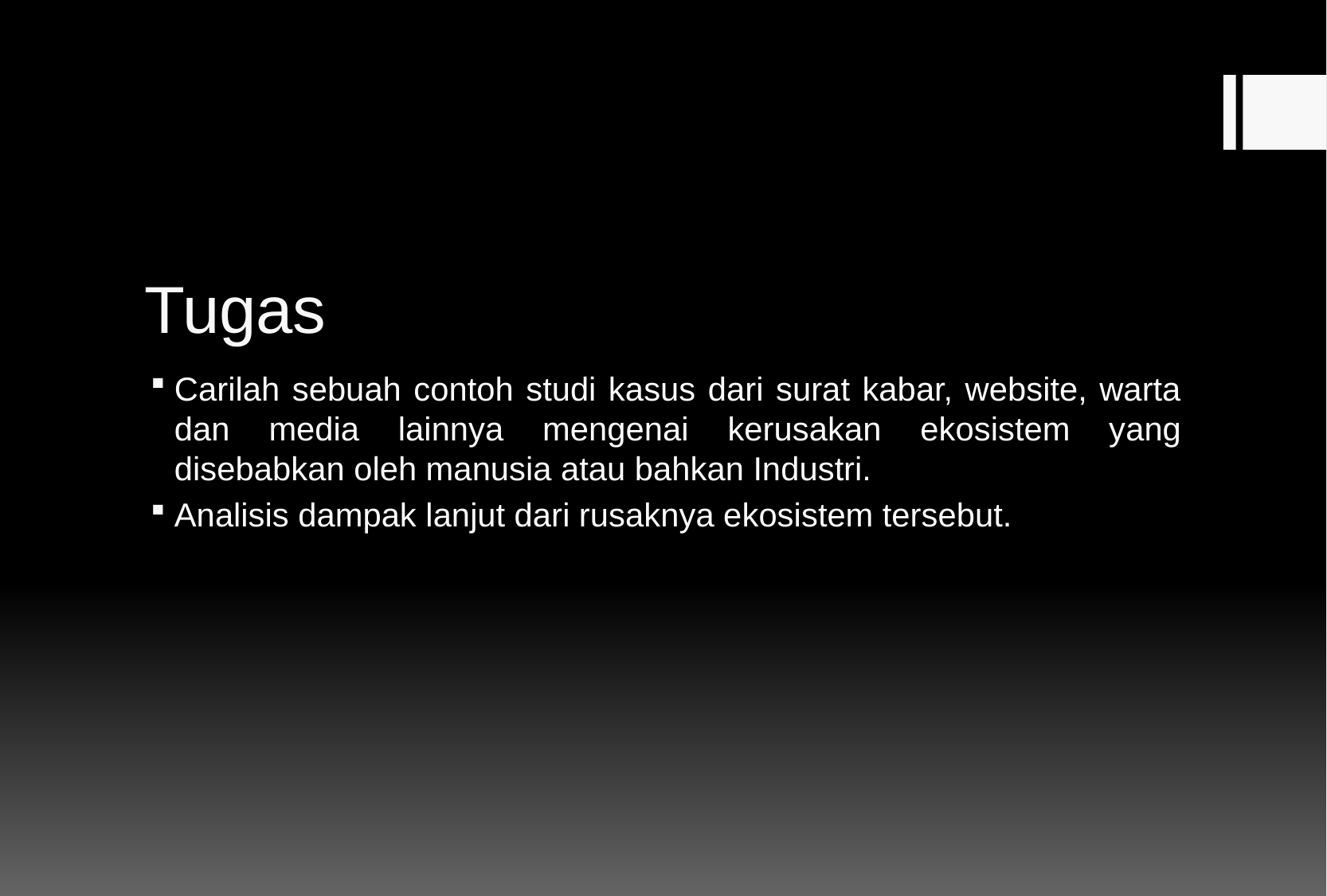

# Tugas
Carilah sebuah contoh studi kasus dari surat kabar, website, warta dan media lainnya mengenai kerusakan ekosistem yang disebabkan oleh manusia atau bahkan Industri.
Analisis dampak lanjut dari rusaknya ekosistem tersebut.